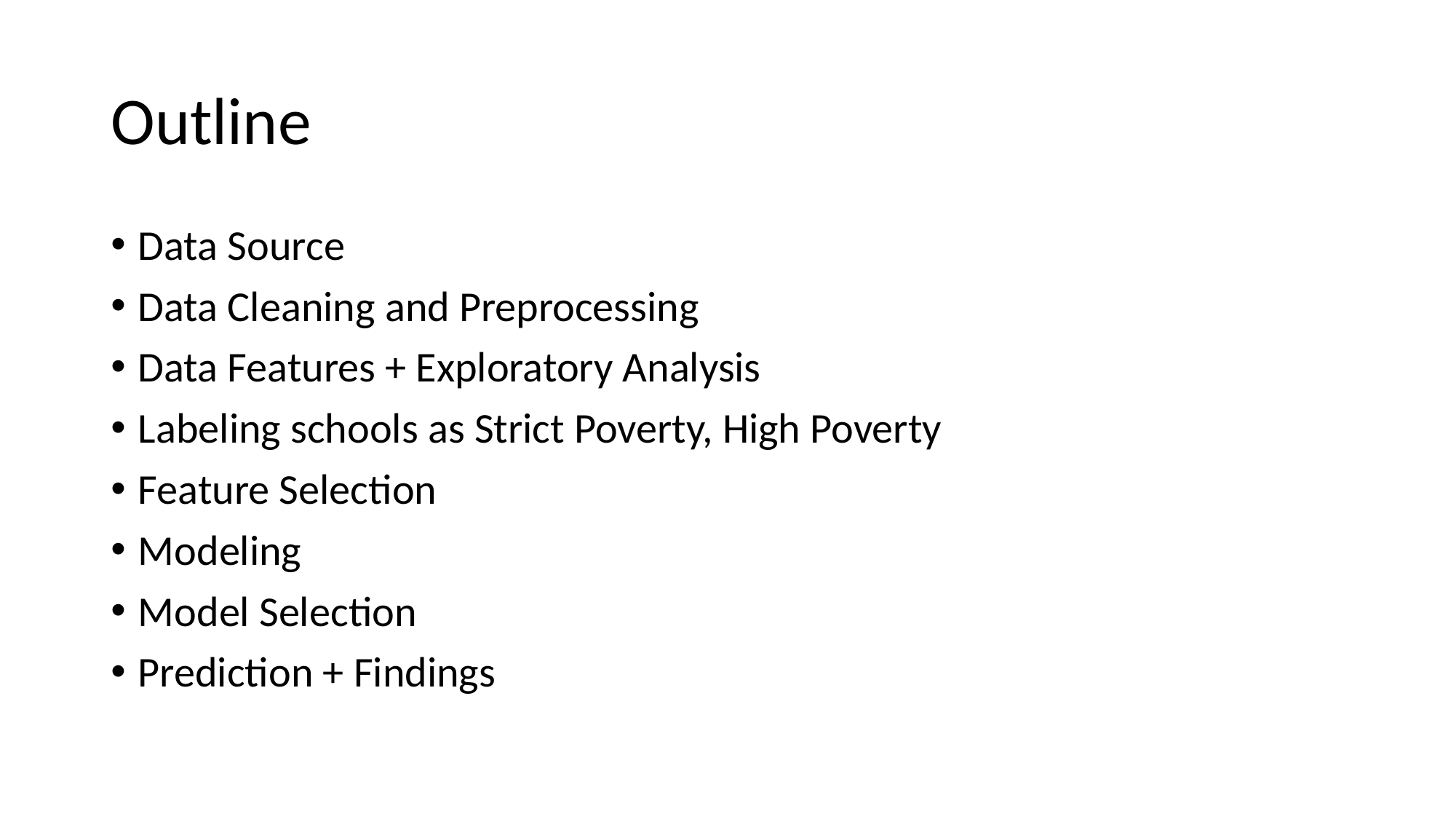

# Outline
Data Source
Data Cleaning and Preprocessing
Data Features + Exploratory Analysis
Labeling schools as Strict Poverty, High Poverty
Feature Selection
Modeling
Model Selection
Prediction + Findings